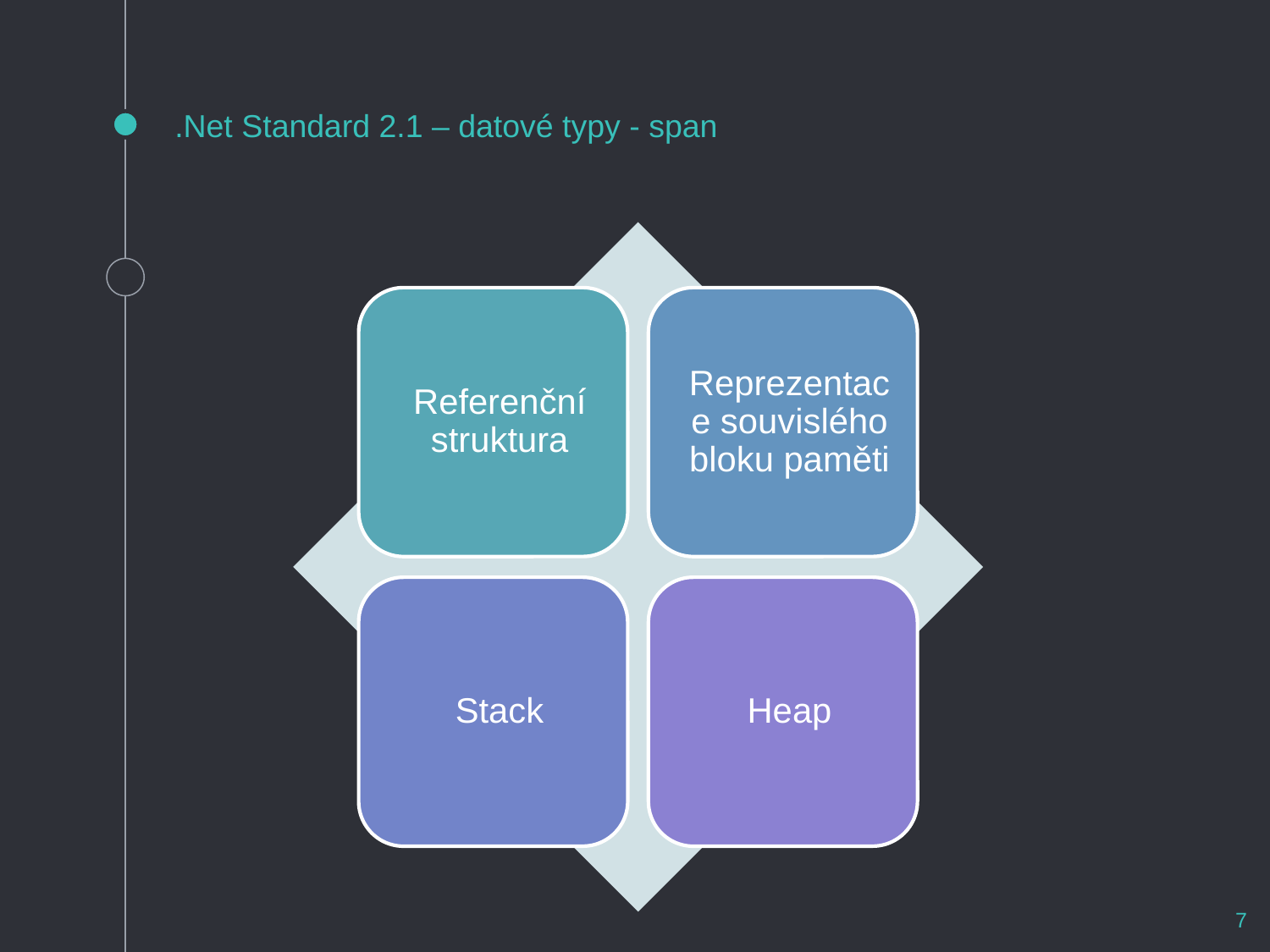

# .Net Standard 2.1 – datové typy - span
Referenční struktura
Reprezentace souvislého bloku paměti
Stack
Heap
7